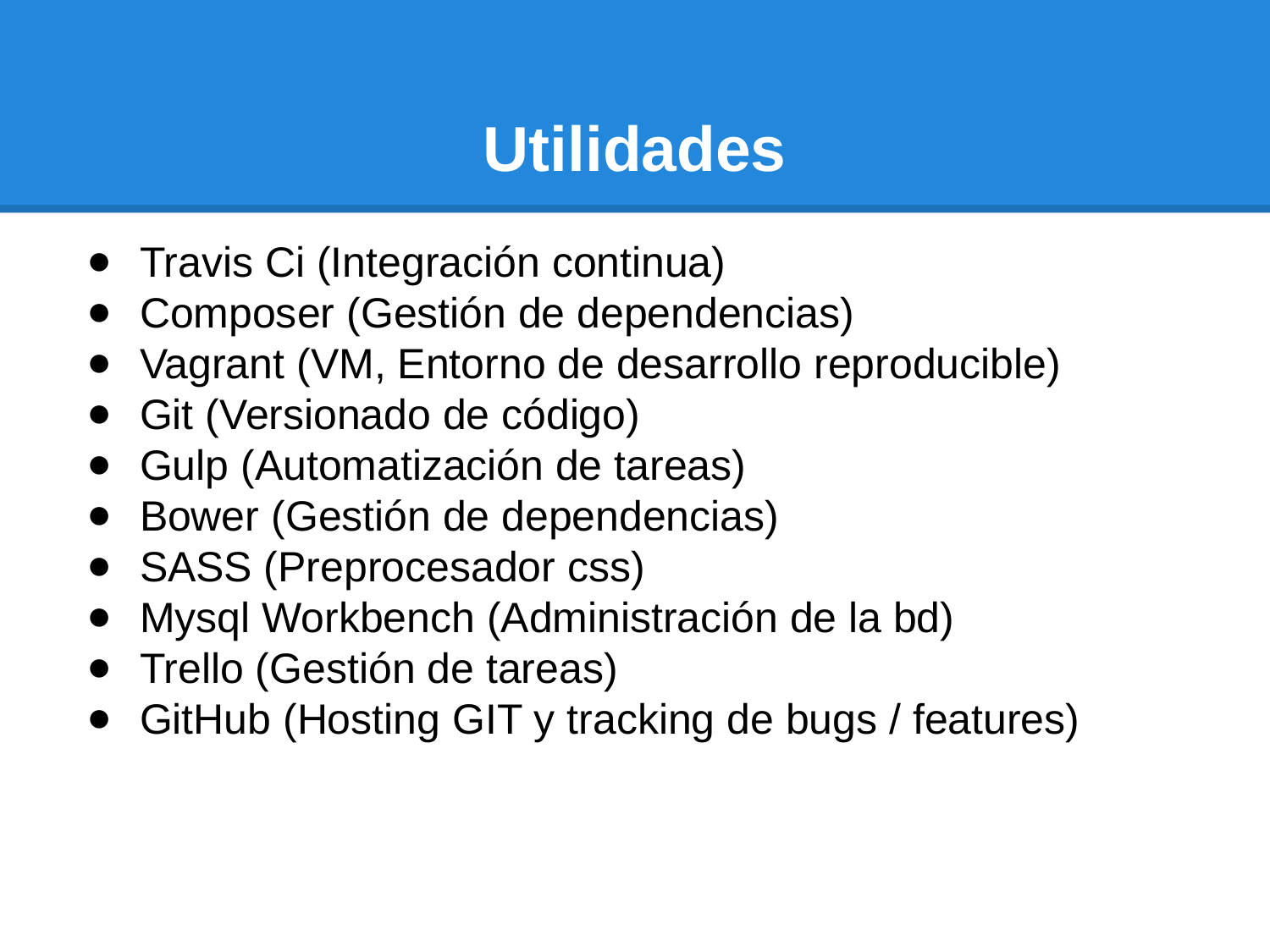

# Utilidades
Travis Ci (Integración continua)
Composer (Gestión de dependencias)
Vagrant (VM, Entorno de desarrollo reproducible)
Git (Versionado de código)
Gulp (Automatización de tareas)
Bower (Gestión de dependencias)
SASS (Preprocesador css)
Mysql Workbench (Administración de la bd)
Trello (Gestión de tareas)
GitHub (Hosting GIT y tracking de bugs / features)